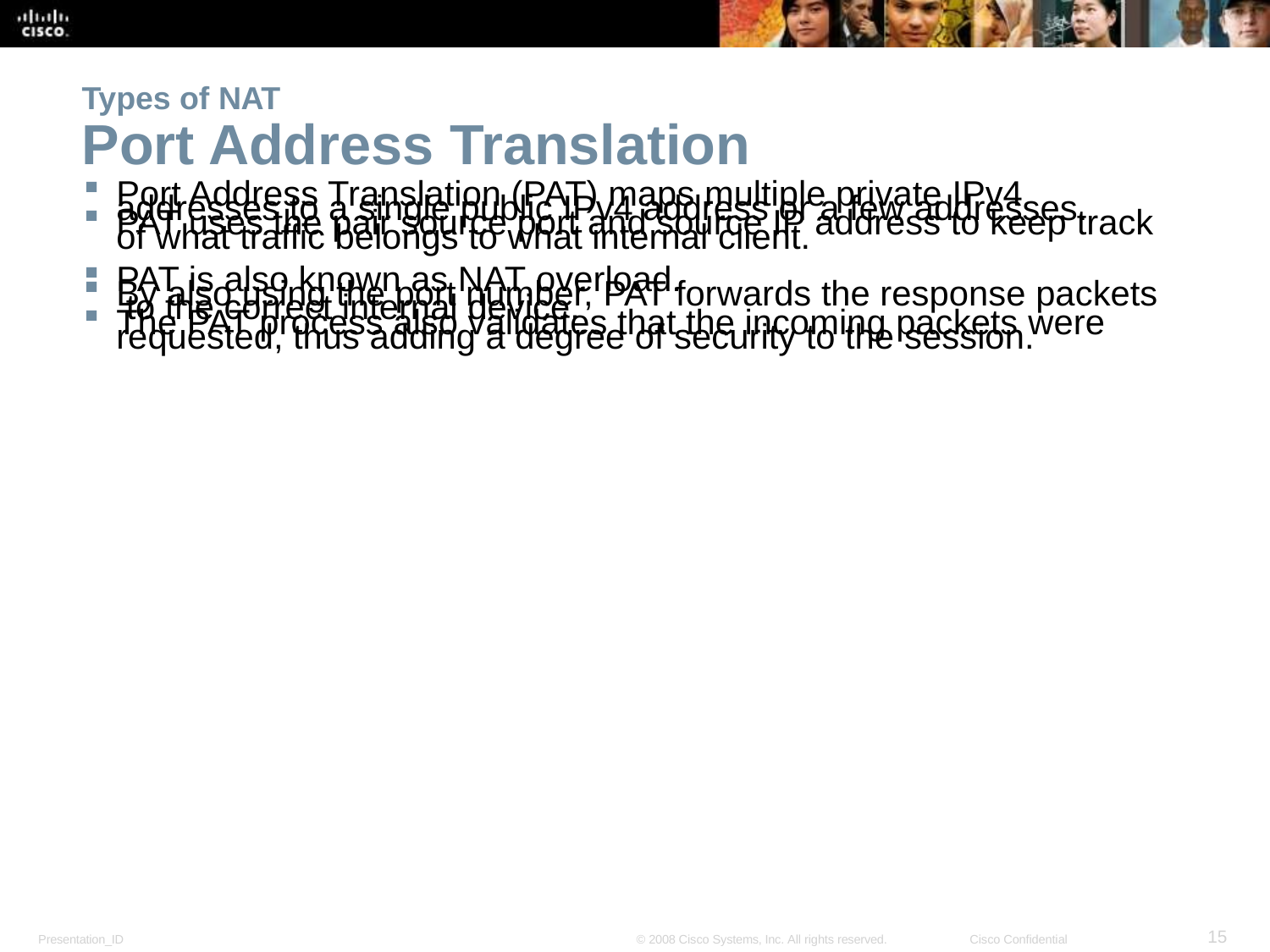

Types of NAT
Port Address Translation
Port Address Translation (PAT) maps multiple private IPv4  addresses to a single public IPv4 address or a few addresses.
PAT uses the pair source port and source IP address to keep track
of what traffic belongs to what internal client.
PAT is also known as NAT overload.
By also using the port number, PAT forwards the response packets  to the correct internal device.
The PAT process also validates that the incoming packets were
requested, thus adding a degree of security to the session.
15
Presentation_ID
© 2008 Cisco Systems, Inc. All rights reserved.
Cisco Confidential